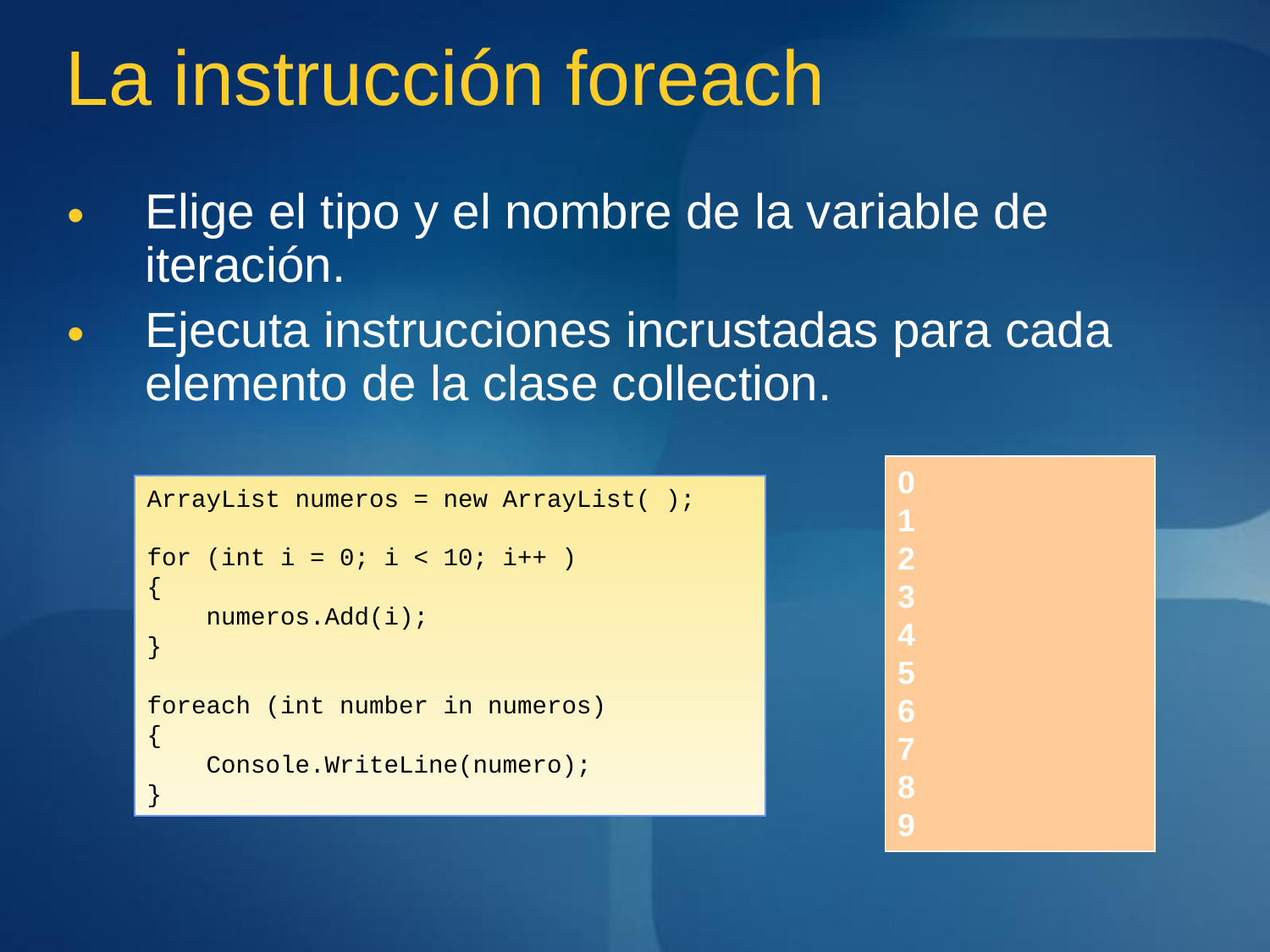

# La instrucción foreach
Elige el tipo y el nombre de la variable de iteración.
Ejecuta instrucciones incrustadas para cada elemento de la clase collection.
0
1
2
3
4
5
6
7
8
9
ArrayList numeros = new ArrayList( );

for (int i = 0; i < 10; i++ )
{
    numeros.Add(i);
}

foreach (int number in numeros)
{
    Console.WriteLine(numero);
}